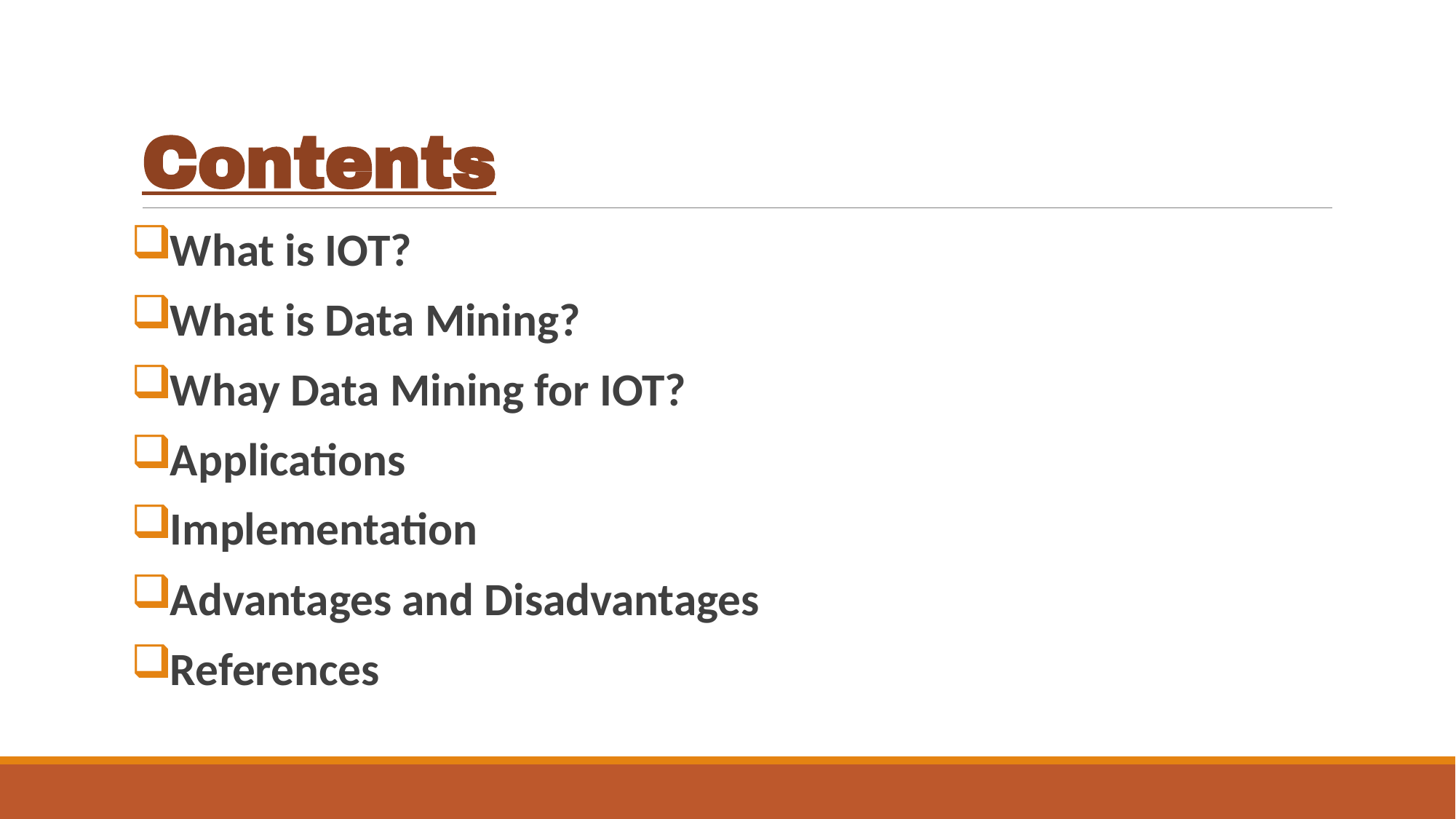

# Contents
What is IOT?
What is Data Mining?
Whay Data Mining for IOT?
Applications
Implementation
Advantages and Disadvantages
References